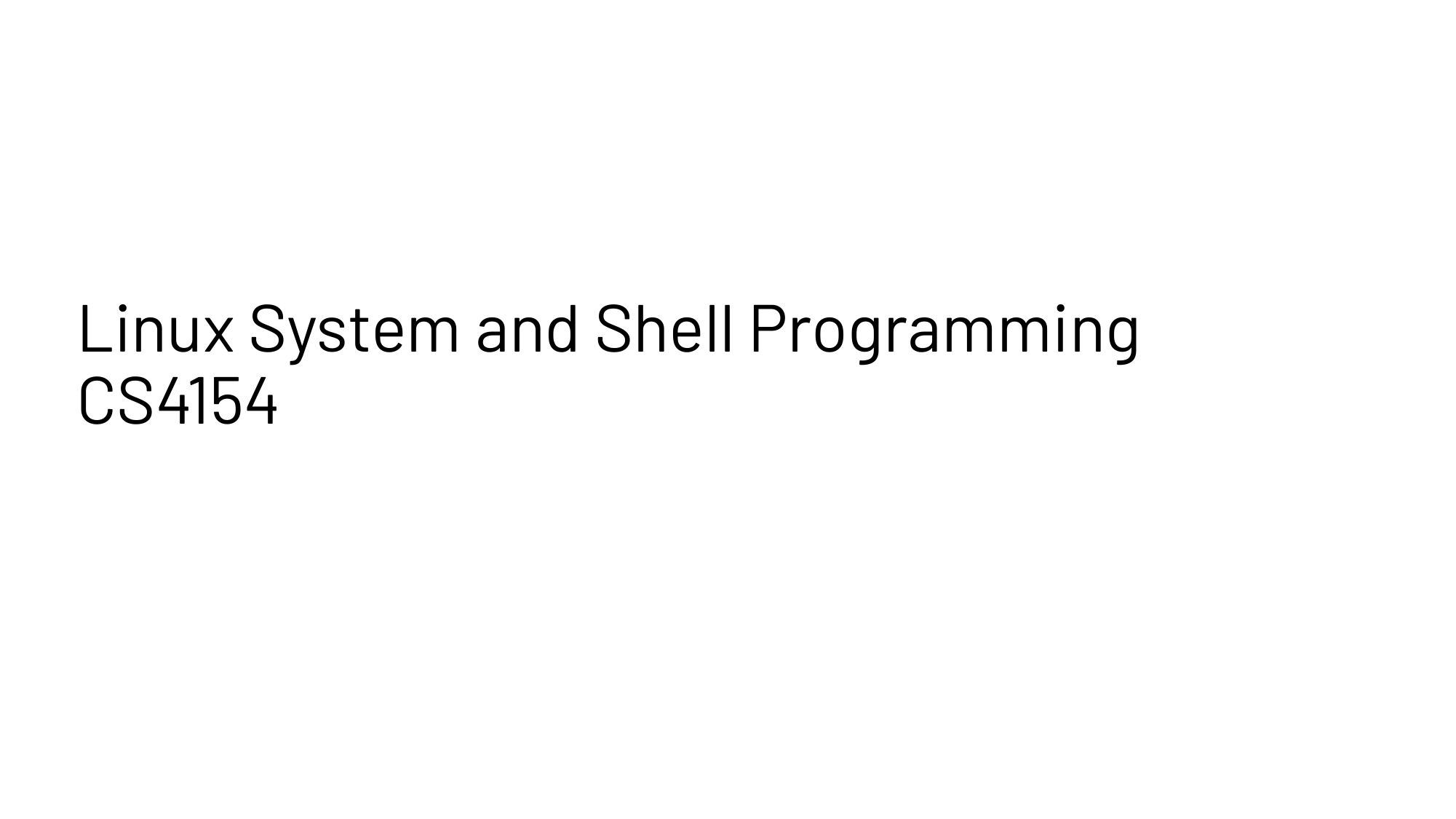

# Linux System and Shell Programming CS4154